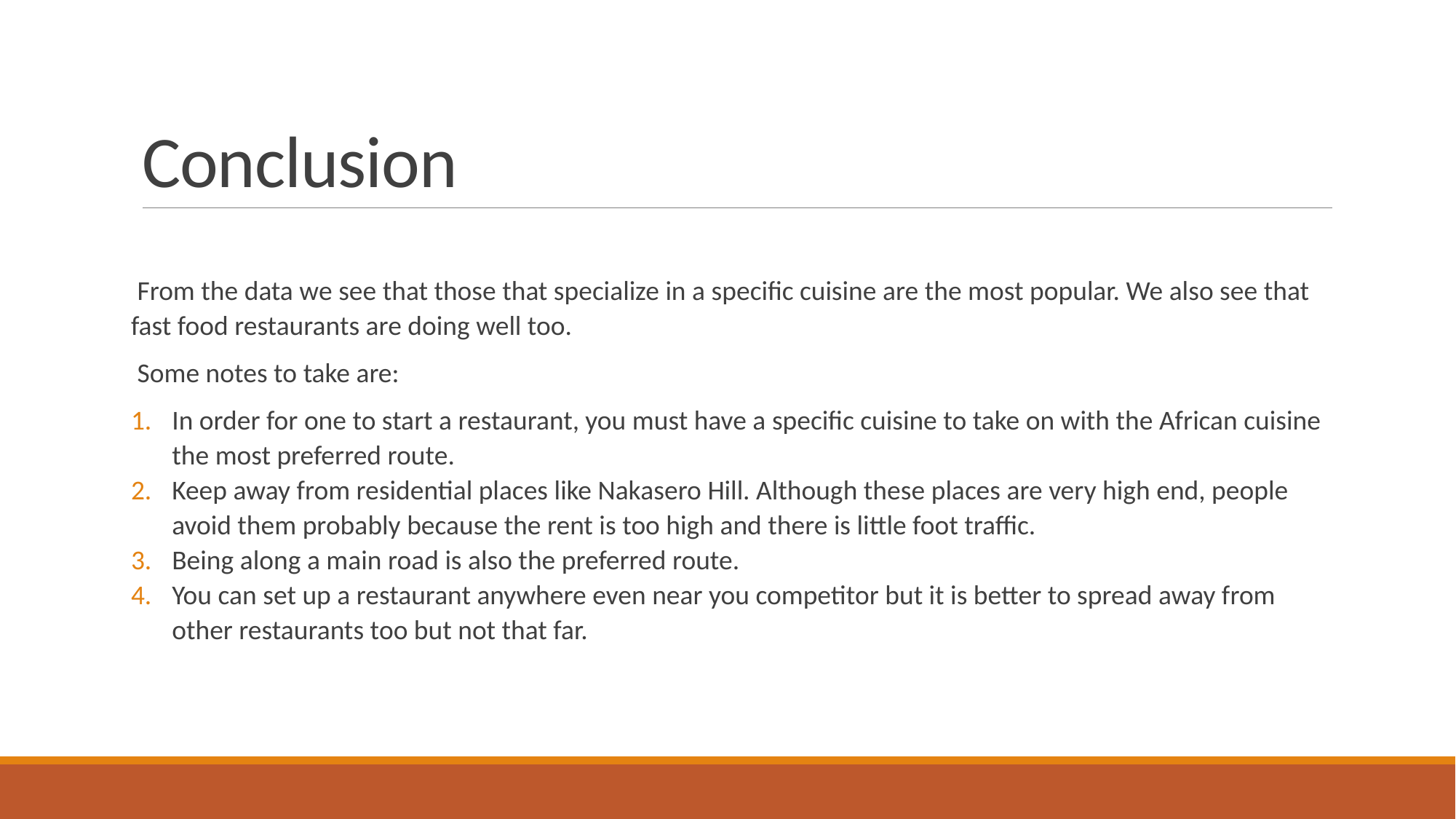

# Conclusion

From the data we see that those that specialize in a specific cuisine are the most popular. We also see that fast food restaurants are doing well too.
Some notes to take are:
In order for one to start a restaurant, you must have a specific cuisine to take on with the African cuisine the most preferred route.
Keep away from residential places like Nakasero Hill. Although these places are very high end, people avoid them probably because the rent is too high and there is little foot traffic.
Being along a main road is also the preferred route.
You can set up a restaurant anywhere even near you competitor but it is better to spread away from other restaurants too but not that far.